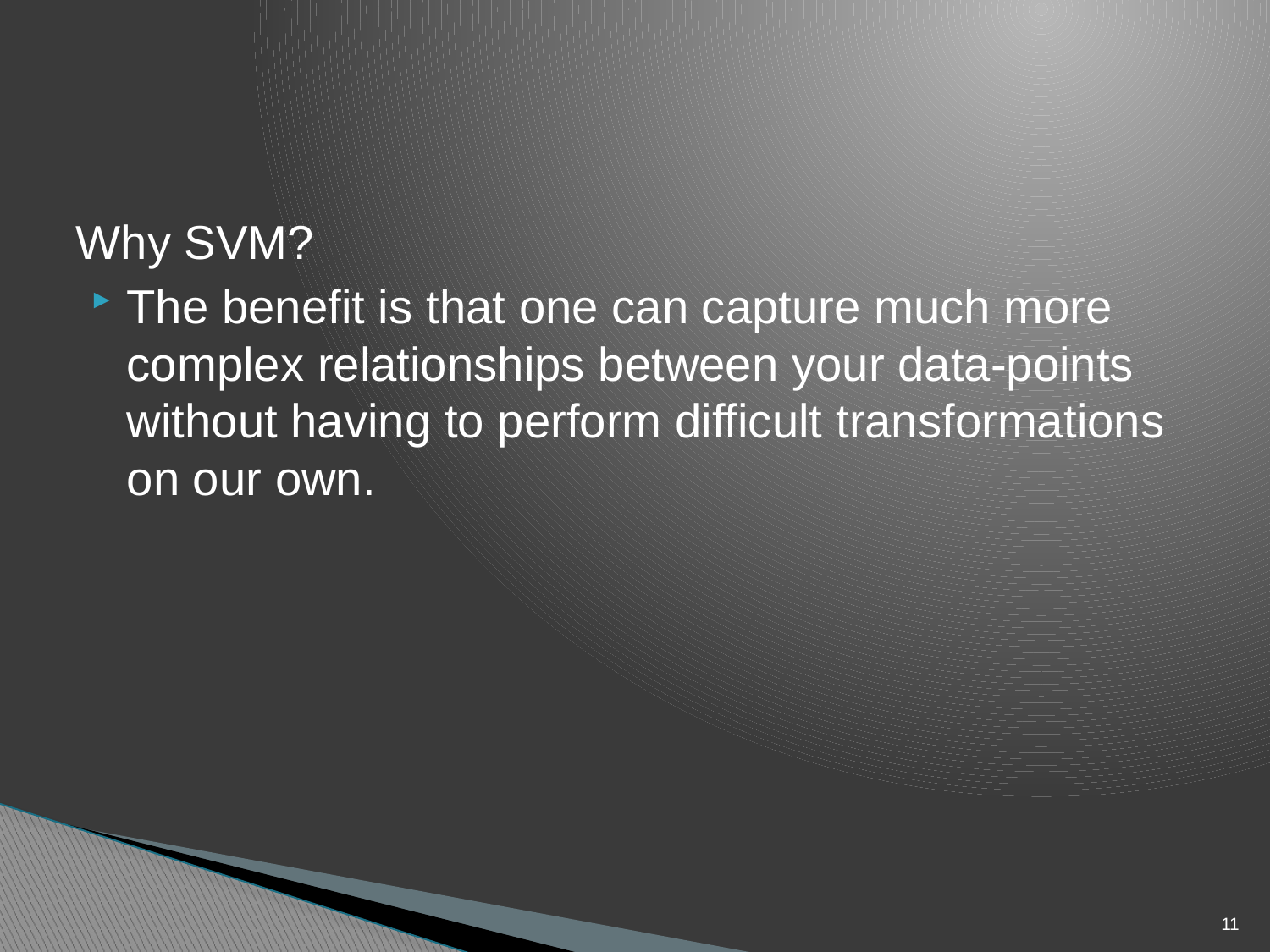

Why SVM?
The benefit is that one can capture much more complex relationships between your data-points without having to perform difficult transformations on our own.
11